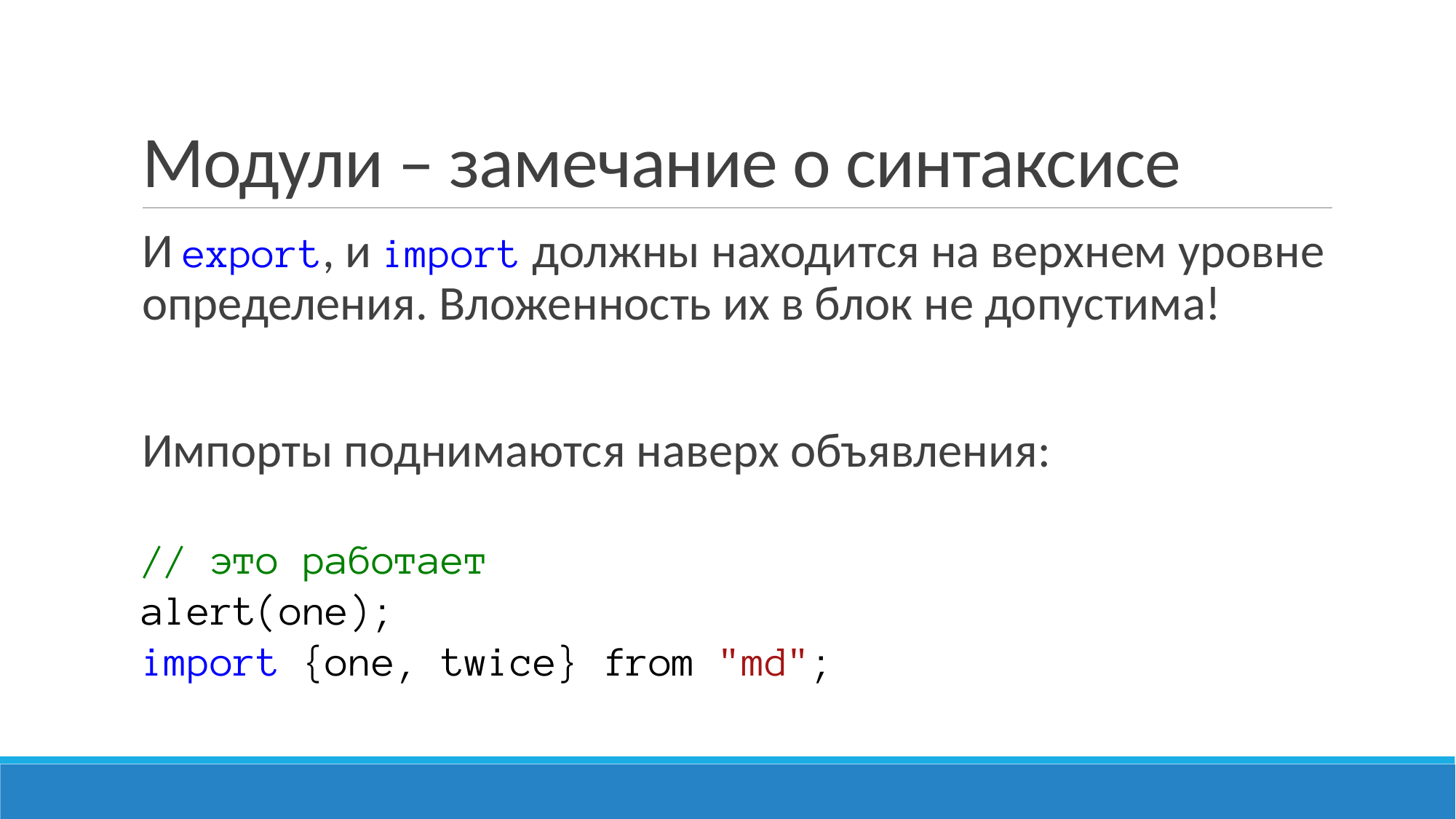

# Модули – замечание о синтаксисе
И export, и import должны находится на верхнем уровне определения. Вложенность их в блок не допустима!

Импорты поднимаются наверх объявления:

// это работает
alert(one);
import {one, twice} from "md";